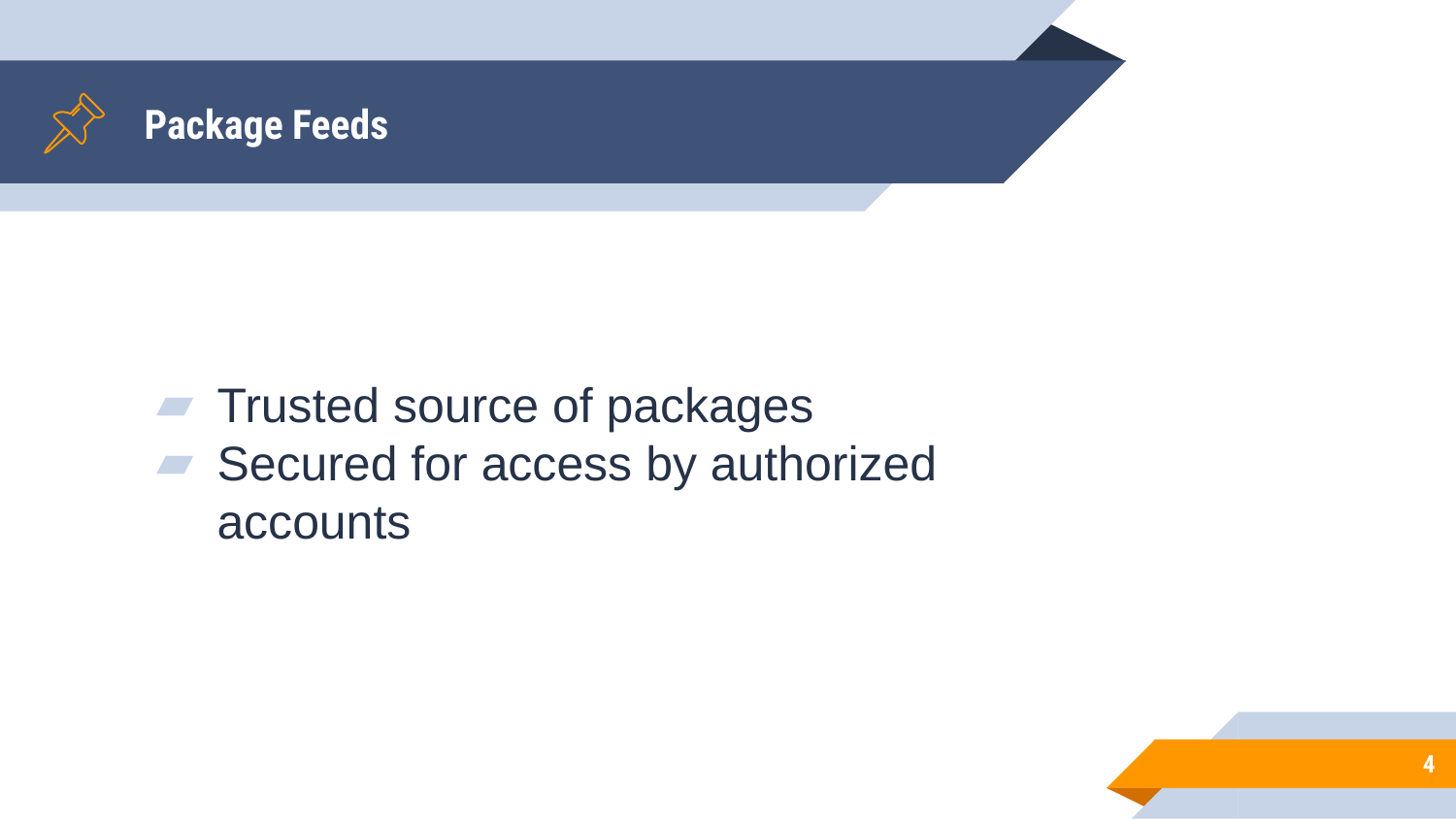

# Package Feeds

Trusted source of packages
Secured for access by authorized accounts
4